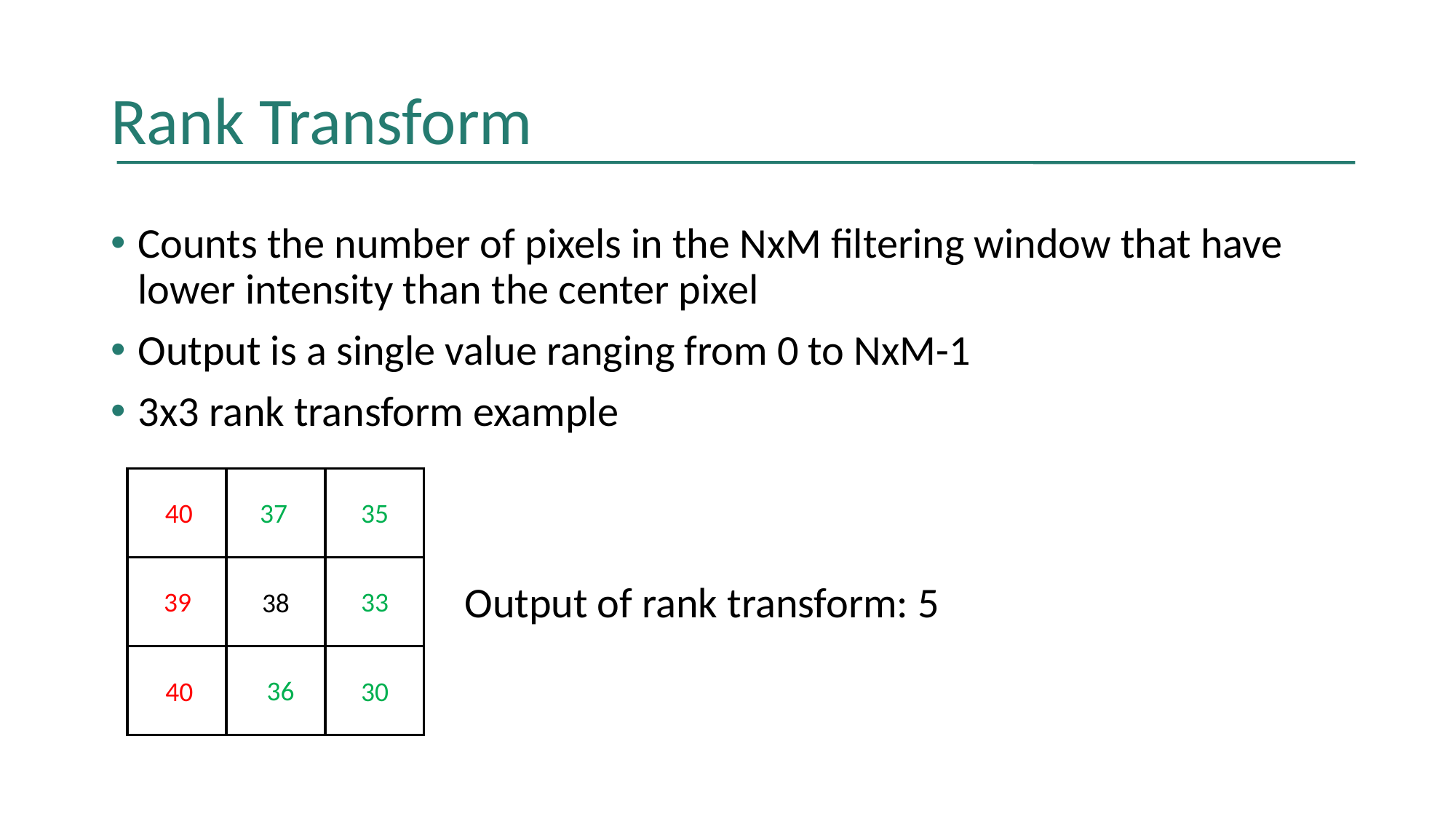

# Rank Transform

Counts the number of pixels in the NxM filtering window that have lower intensity than the center pixel
Output is a single value ranging from 0 to NxM-1
3x3 rank transform example

40
37
35

Output of rank transform: 5
39
33
38

36
30
40